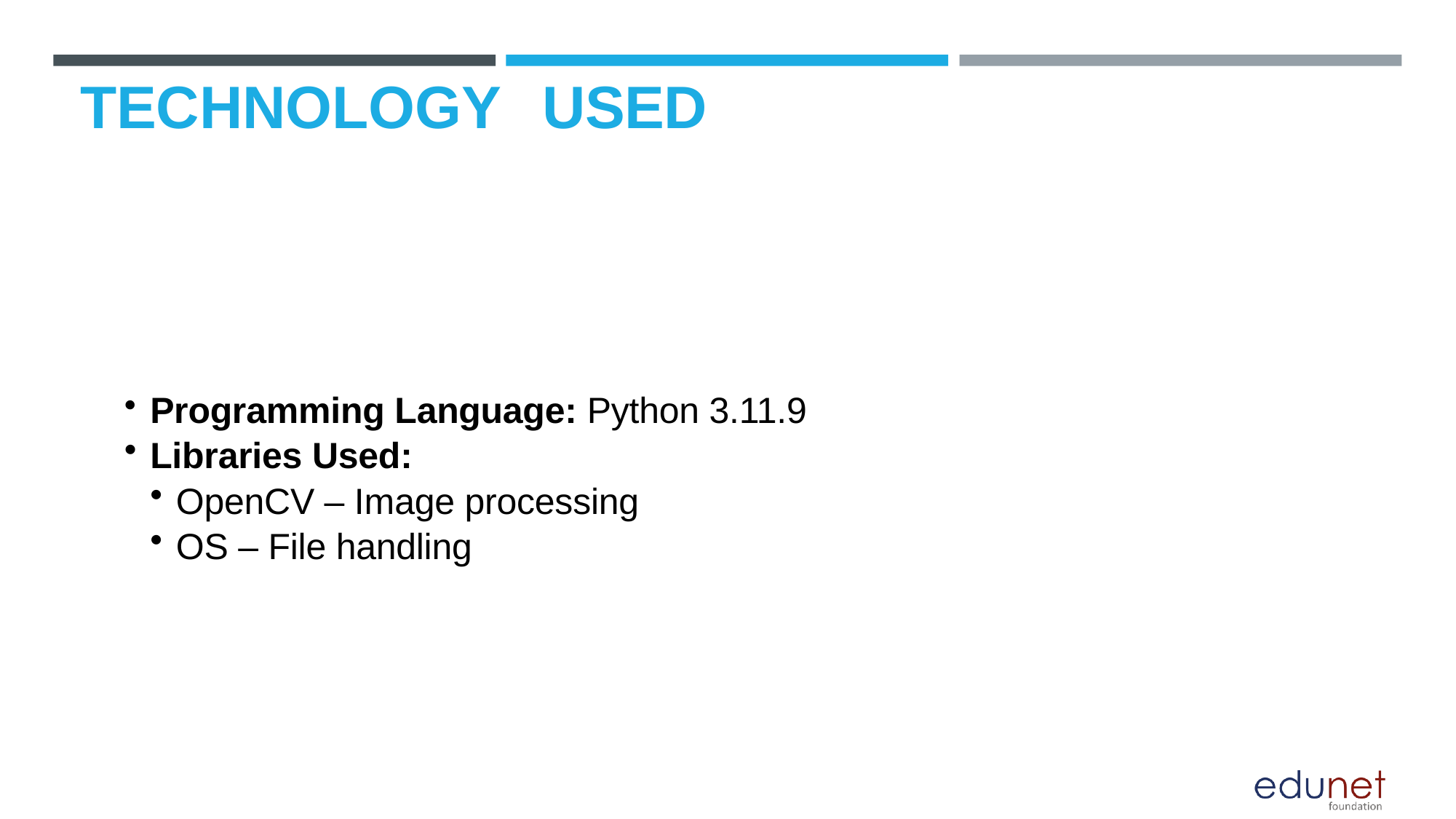

# TECHNOLOGY	USED
Programming Language: Python 3.11.9
Libraries Used:
OpenCV – Image processing
OS – File handling